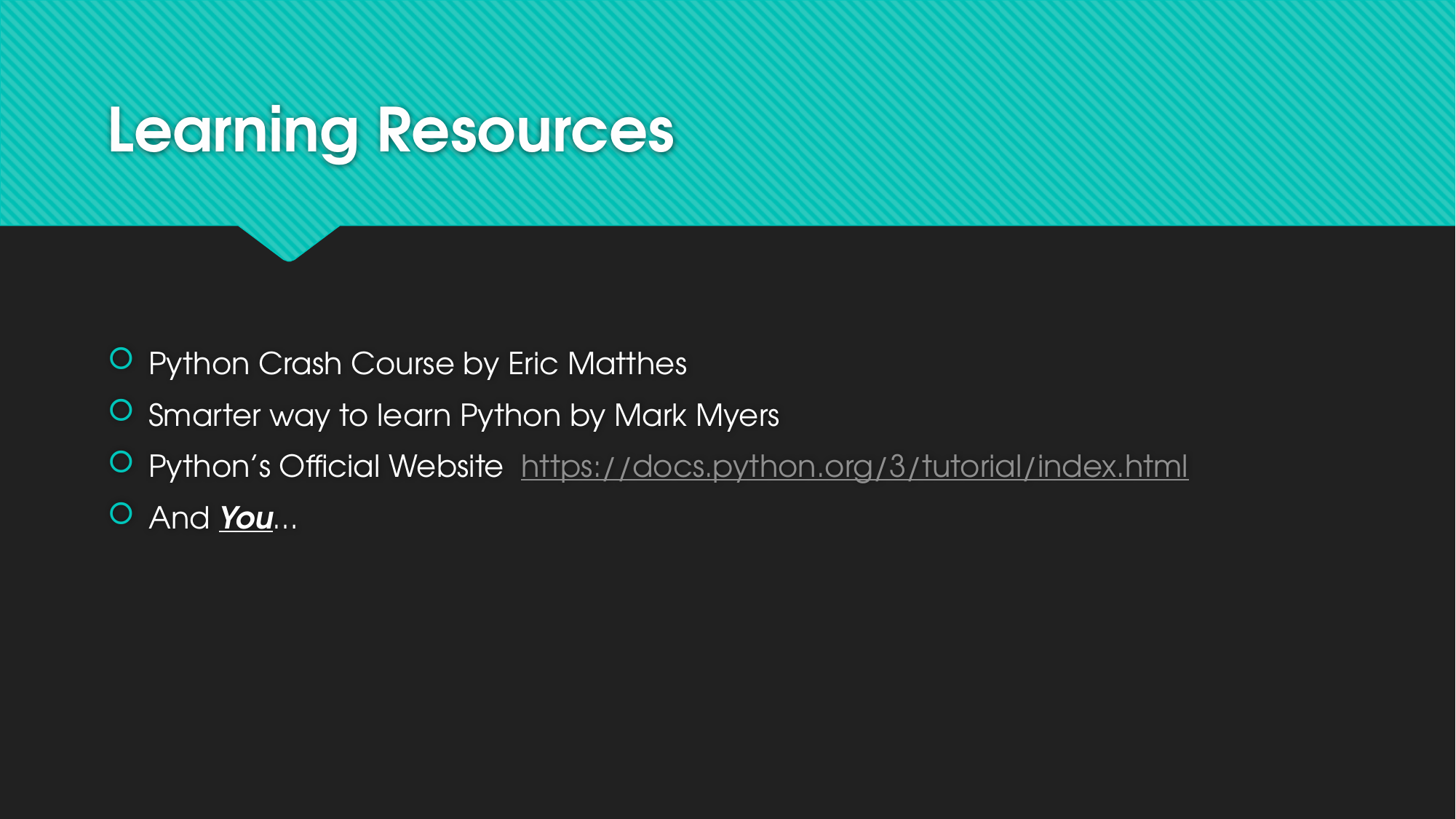

# Learning Resources
Python Crash Course by Eric Matthes
Smarter way to learn Python by Mark Myers
Python’s Official Website  https://docs.python.org/3/tutorial/index.html
And You…